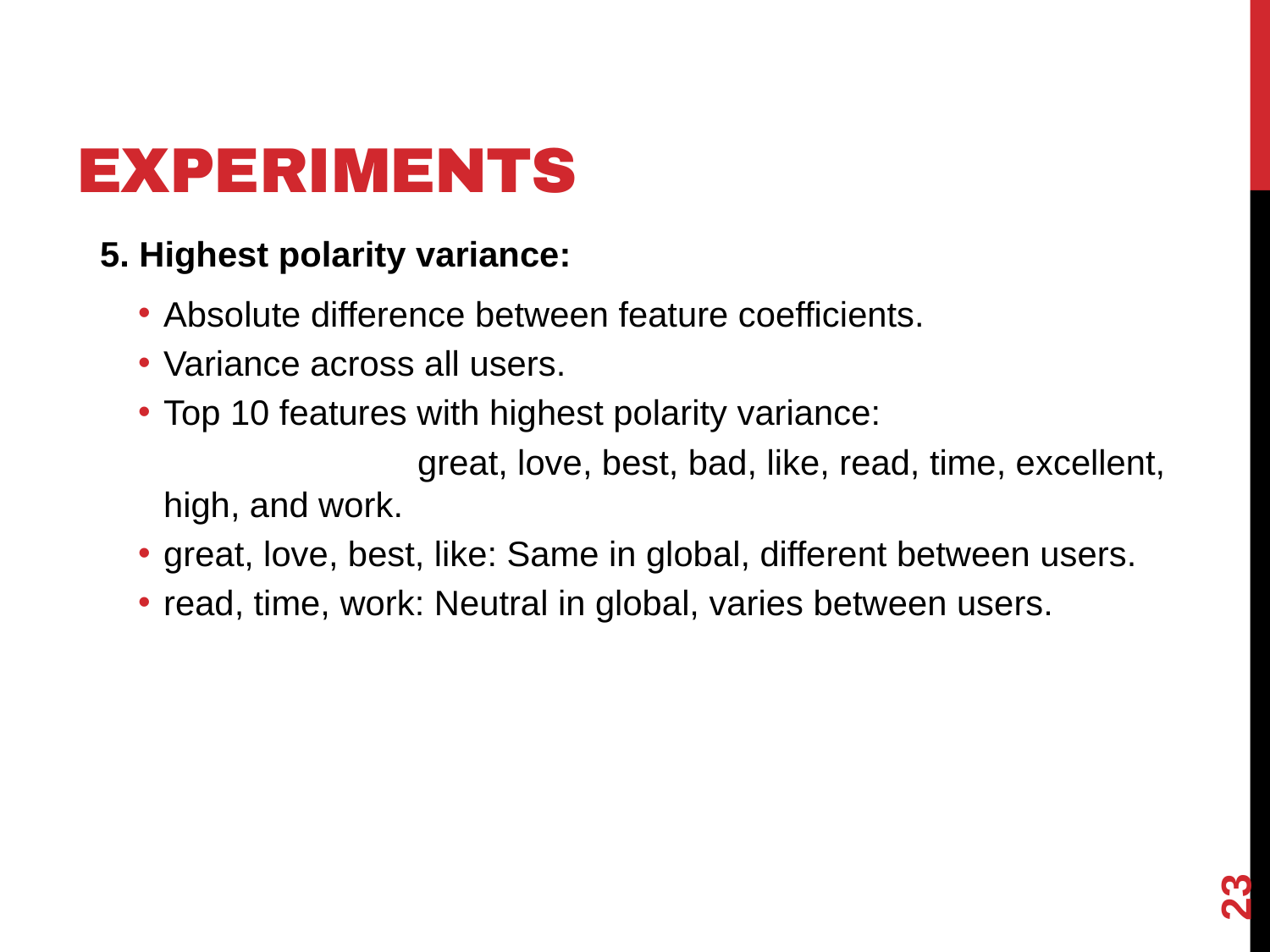

# Experiments
5. Highest polarity variance:
Absolute difference between feature coefficients.
Variance across all users.
Top 10 features with highest polarity variance:
		great, love, best, bad, like, read, time, excellent, high, and work.
great, love, best, like: Same in global, different between users.
read, time, work: Neutral in global, varies between users.
23